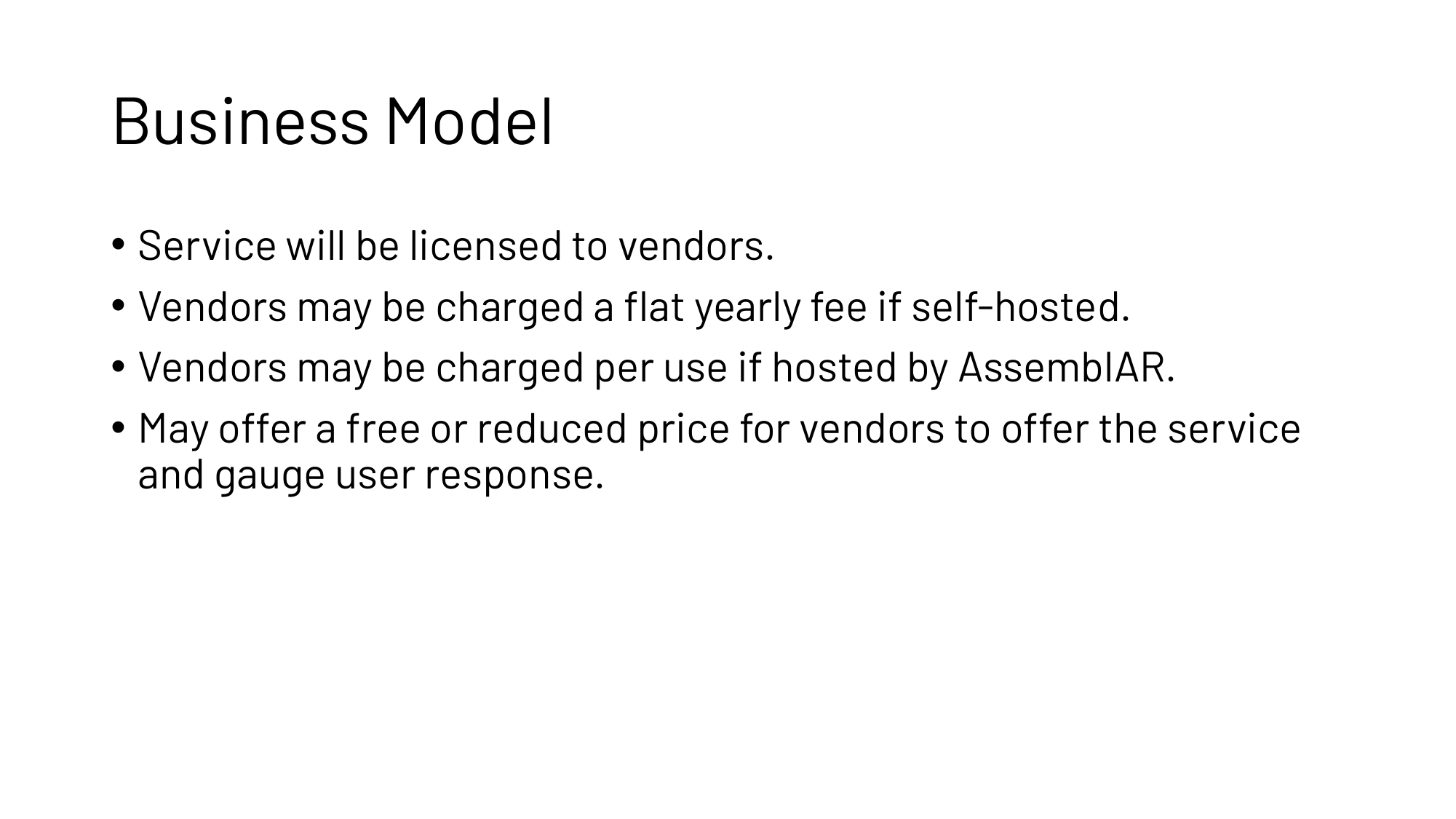

# Business Model
Service will be licensed to vendors.
Vendors may be charged a flat yearly fee if self-hosted.
Vendors may be charged per use if hosted by AssemblAR.
May offer a free or reduced price for vendors to offer the service and gauge user response.